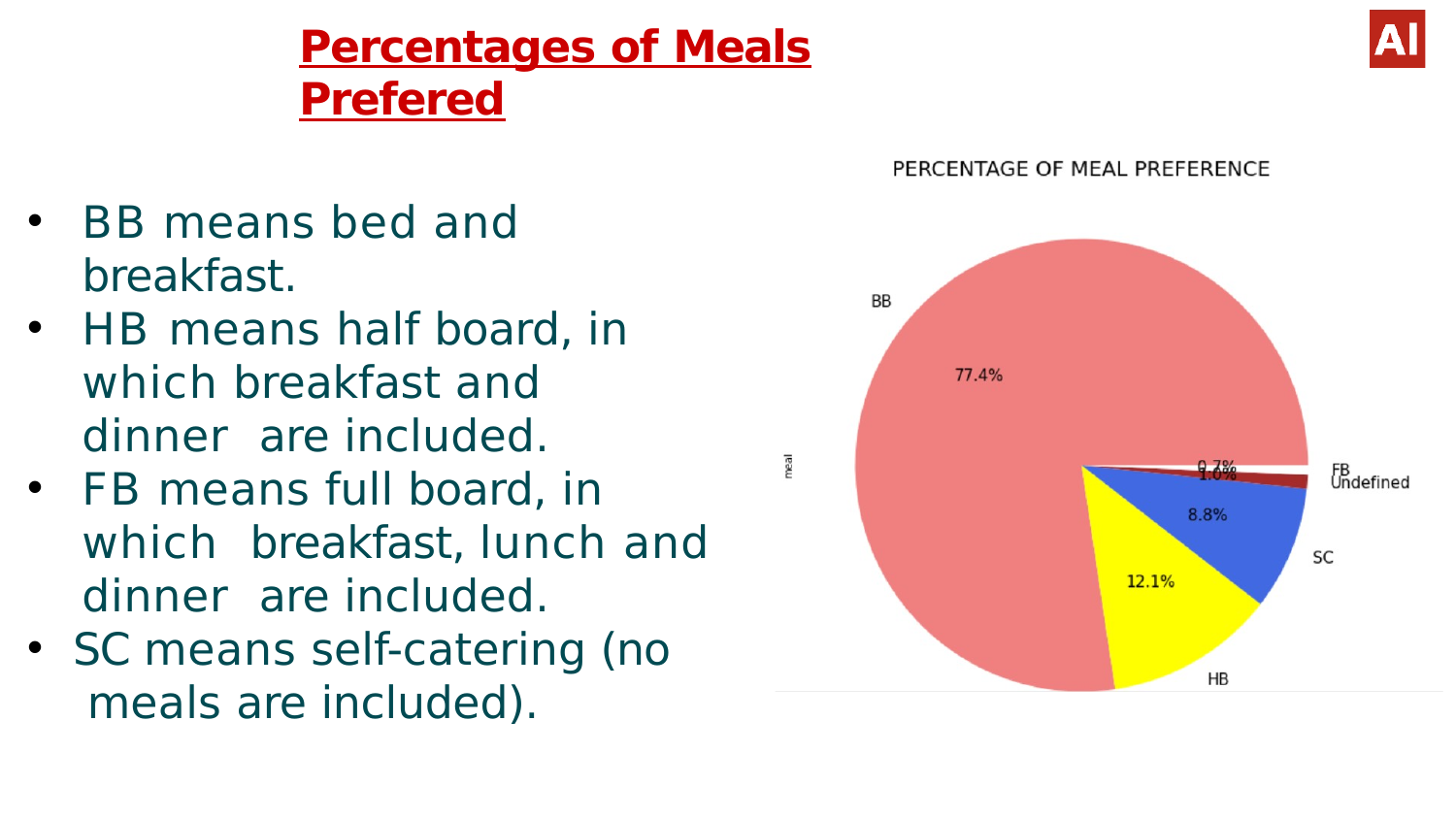

# Percentages of Meals Prefered

BB means bed and breakfast.
HB means half board, in  which breakfast and dinner  are included.
FB means full board, in which  breakfast, lunch and dinner  are included.
SC means self-catering (no  meals are included).